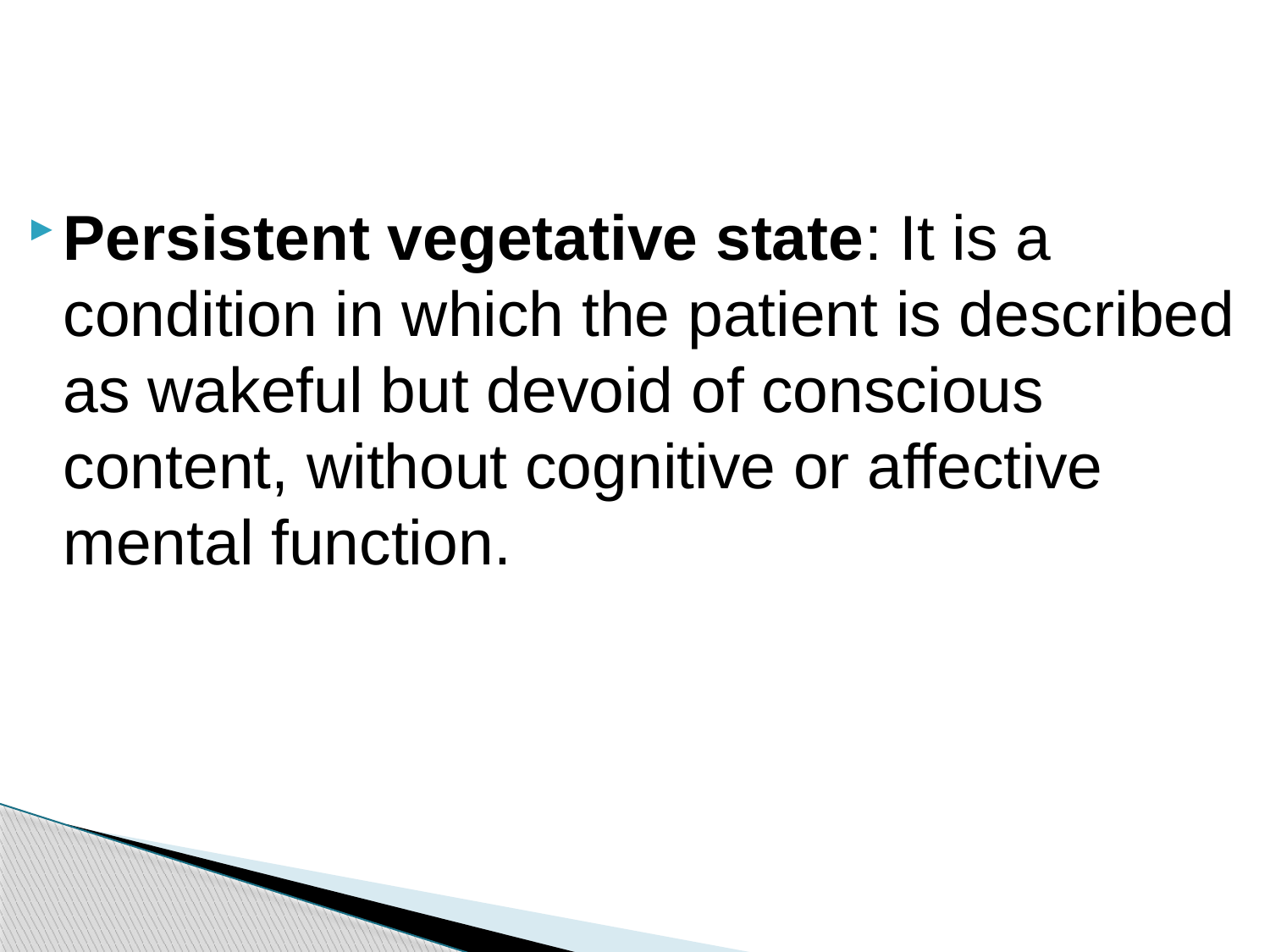

#
Persistent vegetative state: It is a condition in which the patient is described as wakeful but devoid of conscious content, without cognitive or affective mental function.